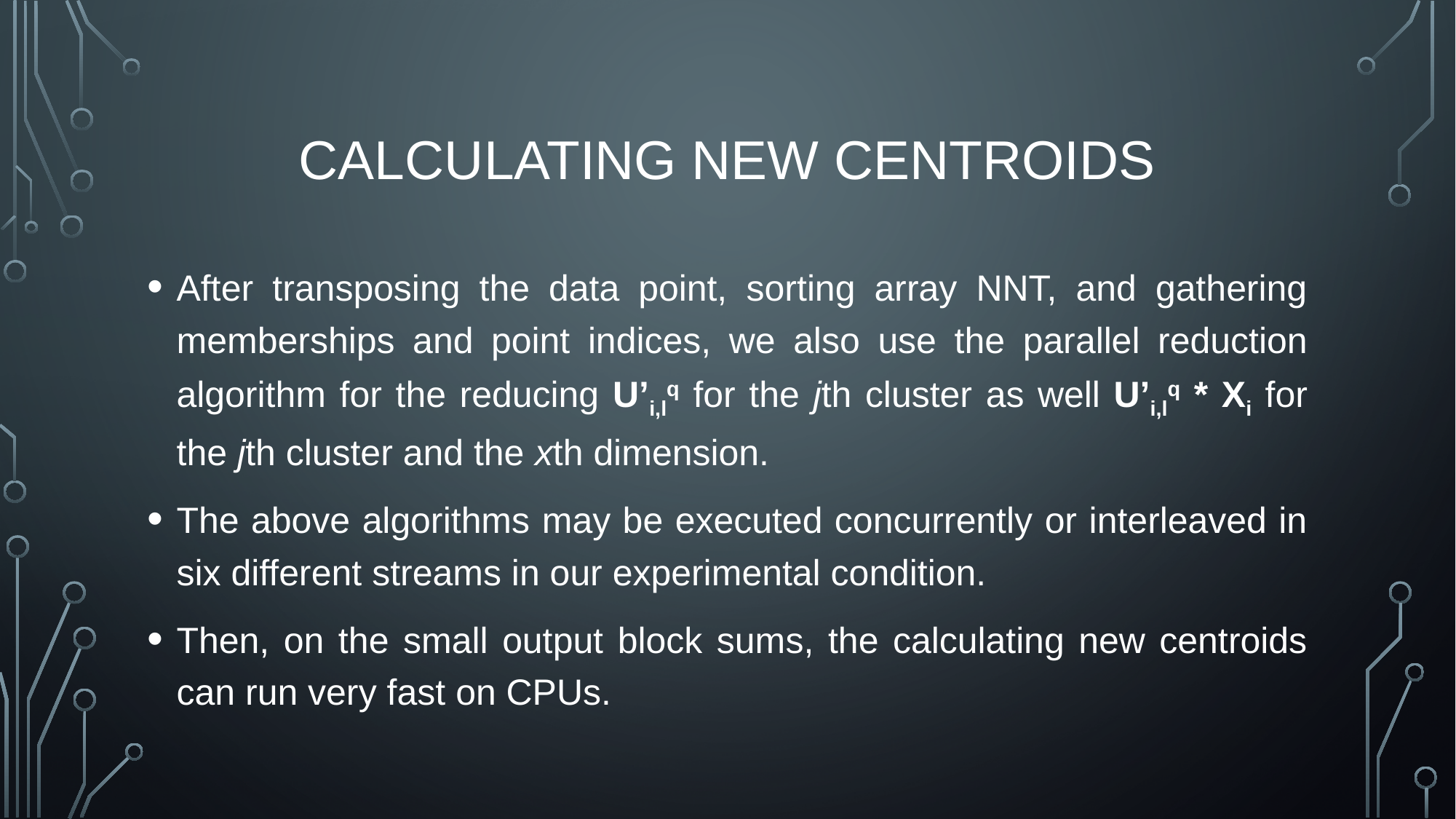

# CALCULATING NEW CENTROIDS
After transposing the data point, sorting array NNT, and gathering memberships and point indices, we also use the parallel reduction algorithm for the reducing U’i,lq for the jth cluster as well U’i,lq * Xi for the jth cluster and the xth dimension.
The above algorithms may be executed concurrently or interleaved in six different streams in our experimental condition.
Then, on the small output block sums, the calculating new centroids can run very fast on CPUs.